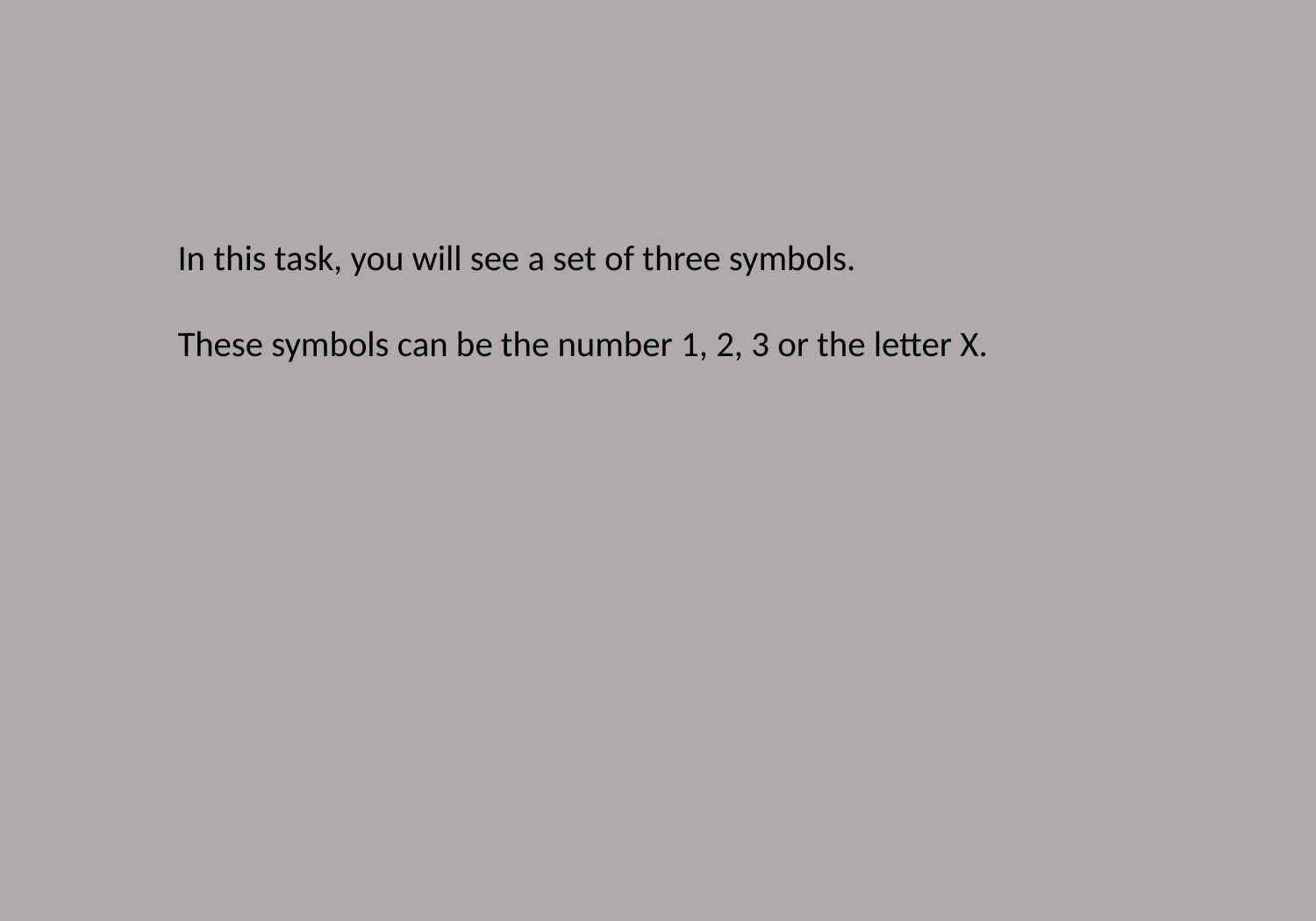

In this task, you will see a set of three symbols.

These symbols can be the number 1, 2, 3 or the letter X.